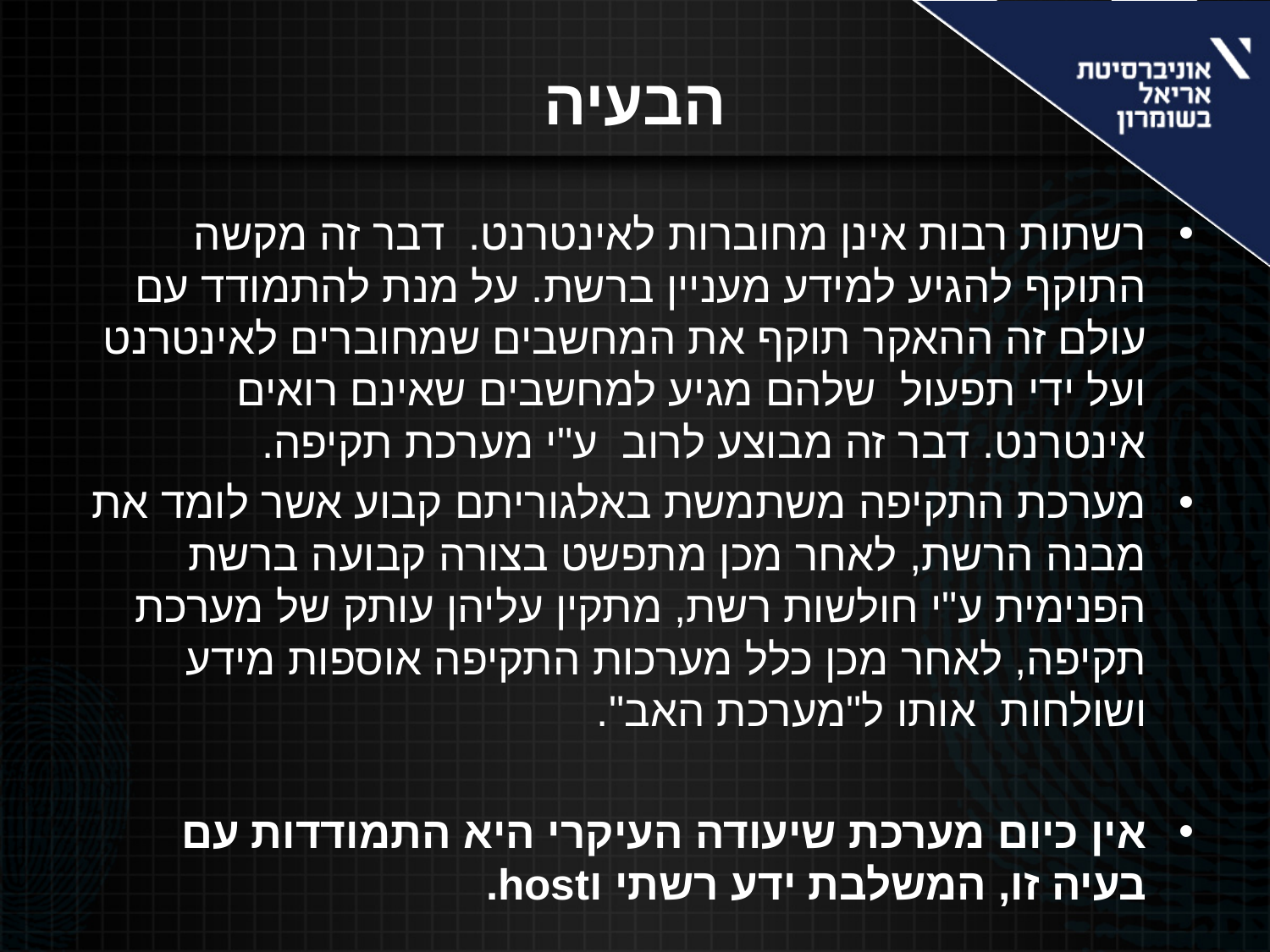

# הבעיה
רשתות רבות אינן מחוברות לאינטרנט.  דבר זה מקשה התוקף להגיע למידע מעניין ברשת. על מנת להתמודד עם עולם זה ההאקר תוקף את המחשבים שמחוברים לאינטרנט  ועל ידי תפעול  שלהם מגיע למחשבים שאינם רואים אינטרנט. דבר זה מבוצע לרוב  ע"י מערכת תקיפה.
מערכת התקיפה משתמשת באלגוריתם קבוע אשר לומד את מבנה הרשת, לאחר מכן מתפשט בצורה קבועה ברשת  הפנימית ע"י חולשות רשת, מתקין עליהן עותק של מערכת תקיפה, לאחר מכן כלל מערכות התקיפה אוספות מידע ושולחות  אותו ל"מערכת האב".

אין כיום מערכת שיעודה העיקרי היא התמודדות עם בעיה זו, המשלבת ידע רשתי וhost.